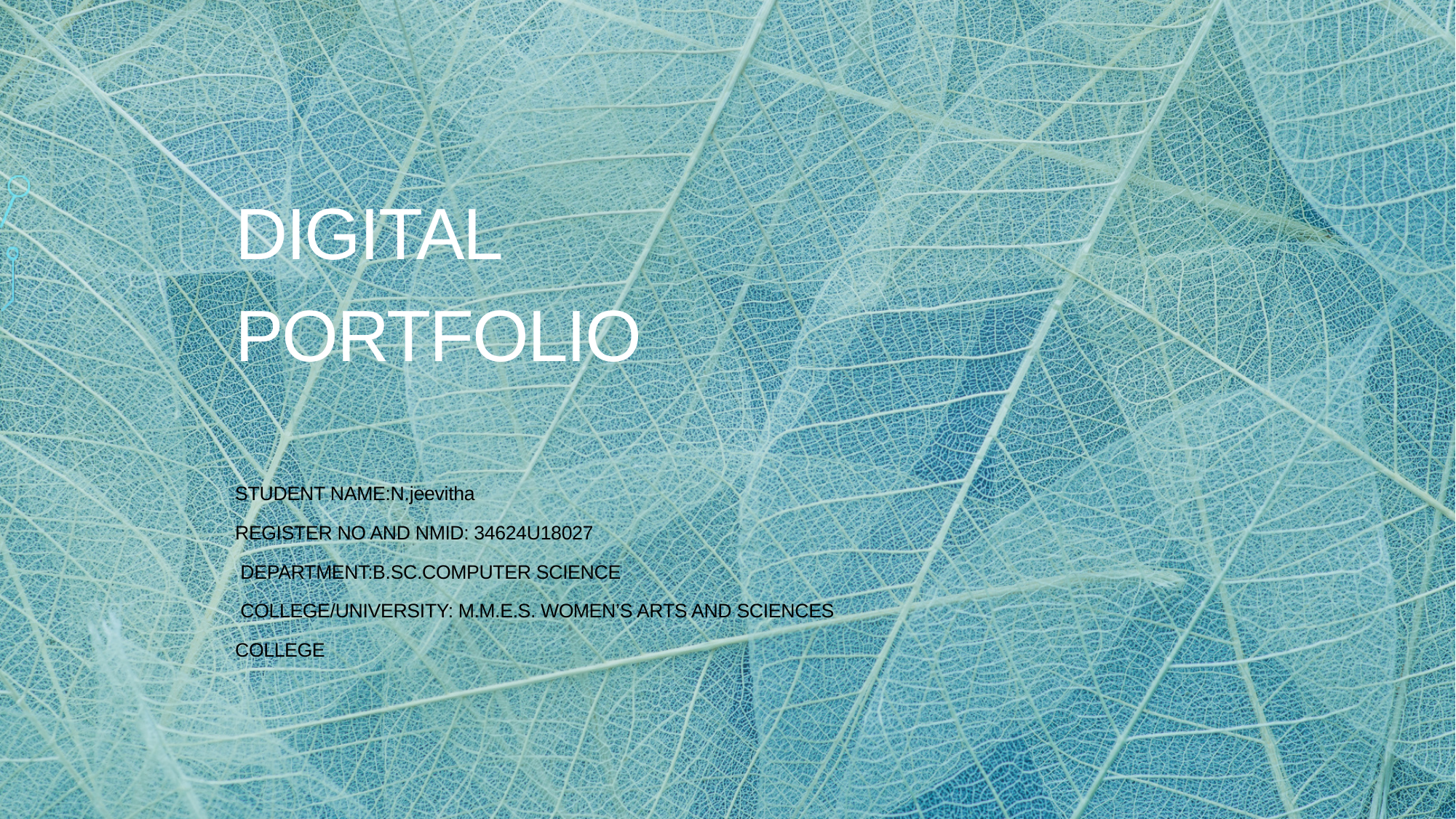

DIGITAL PORTFOLIO

STUDENT NAME:N.jeevitha
REGISTER NO AND NMID: 34624U18027
 DEPARTMENT:B.SC.COMPUTER SCIENCE
 COLLEGE/UNIVERSITY: M.M.E.S. WOMEN’S ARTS AND SCIENCES COLLEGE